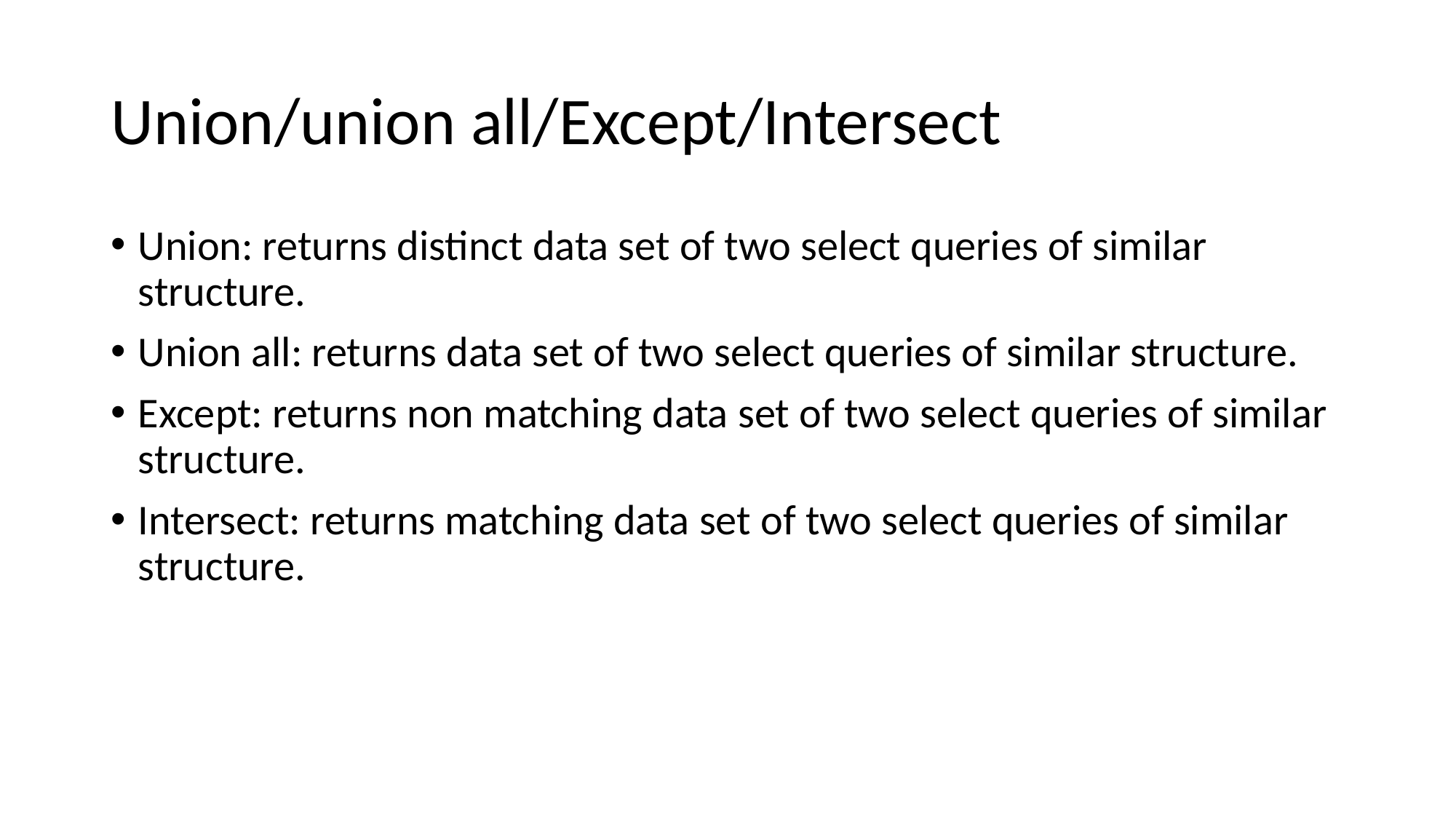

# Union/union all/Except/Intersect
Union: returns distinct data set of two select queries of similar structure.
Union all: returns data set of two select queries of similar structure.
Except: returns non matching data set of two select queries of similar structure.
Intersect: returns matching data set of two select queries of similar structure.